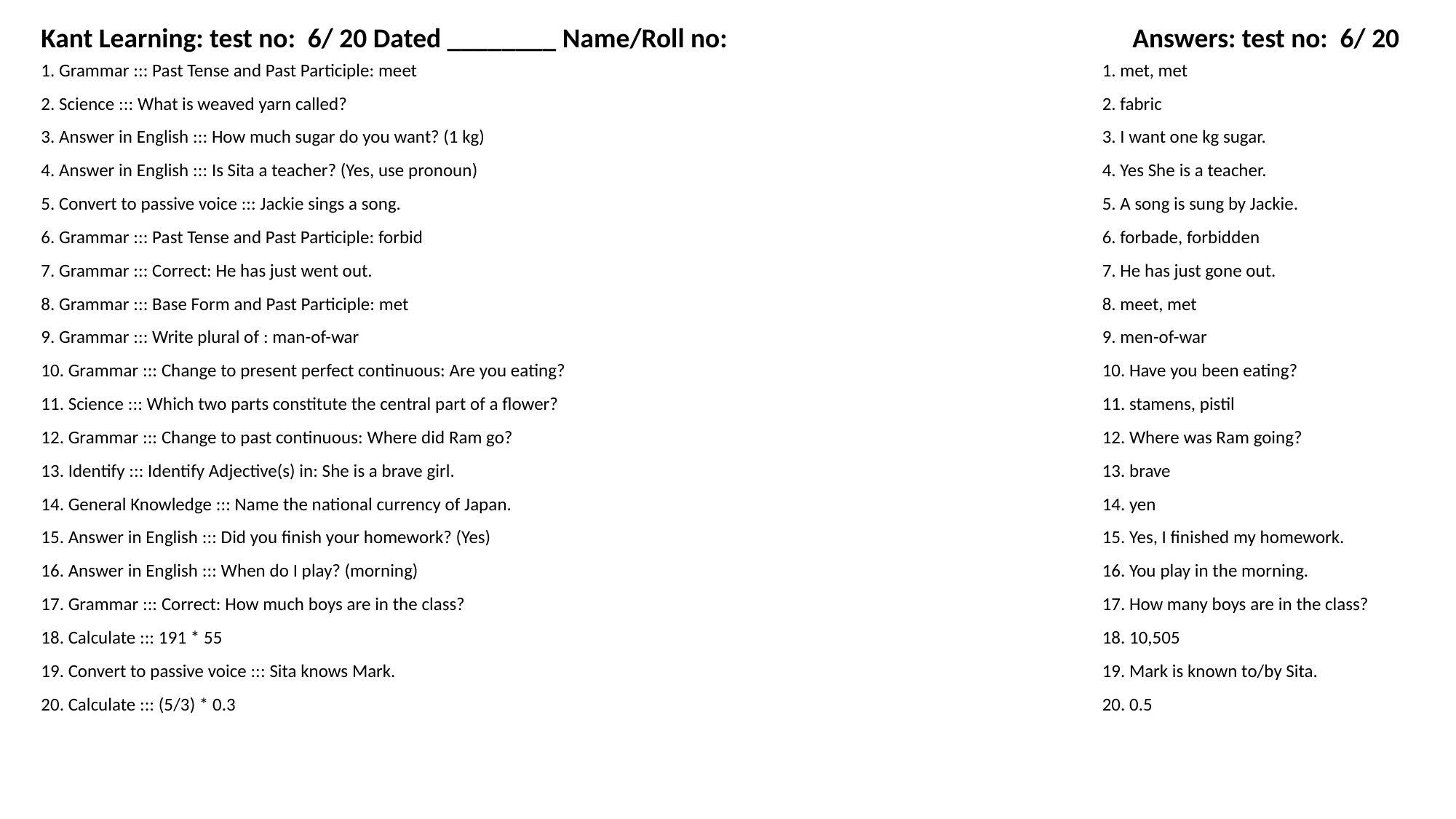

Kant Learning: test no:  6/ 20 Dated ________ Name/Roll no:
Answers: test no:  6/ 20
1. Grammar ::: Past Tense and Past Participle: meet
1. met, met
2. Science ::: What is weaved yarn called?
2. fabric
3. Answer in English ::: How much sugar do you want? (1 kg)
3. I want one kg sugar.
4. Answer in English ::: Is Sita a teacher? (Yes, use pronoun)
4. Yes She is a teacher.
5. Convert to passive voice ::: Jackie sings a song.
5. A song is sung by Jackie.
6. Grammar ::: Past Tense and Past Participle: forbid
6. forbade, forbidden
7. Grammar ::: Correct: He has just went out.
7. He has just gone out.
8. Grammar ::: Base Form and Past Participle: met
8. meet, met
9. Grammar ::: Write plural of : man-of-war
9. men-of-war
10. Grammar ::: Change to present perfect continuous: Are you eating?
10. Have you been eating?
11. Science ::: Which two parts constitute the central part of a flower?
11. stamens, pistil
12. Grammar ::: Change to past continuous: Where did Ram go?
12. Where was Ram going?
13. Identify ::: Identify Adjective(s) in: She is a brave girl.
13. brave
14. General Knowledge ::: Name the national currency of Japan.
14. yen
15. Answer in English ::: Did you finish your homework? (Yes)
15. Yes, I finished my homework.
16. Answer in English ::: When do I play? (morning)
16. You play in the morning.
17. Grammar ::: Correct: How much boys are in the class?
17. How many boys are in the class?
18. Calculate ::: 191 * 55
18. 10,505
19. Convert to passive voice ::: Sita knows Mark.
19. Mark is known to/by Sita.
20. Calculate ::: (5/3) * 0.3
20. 0.5